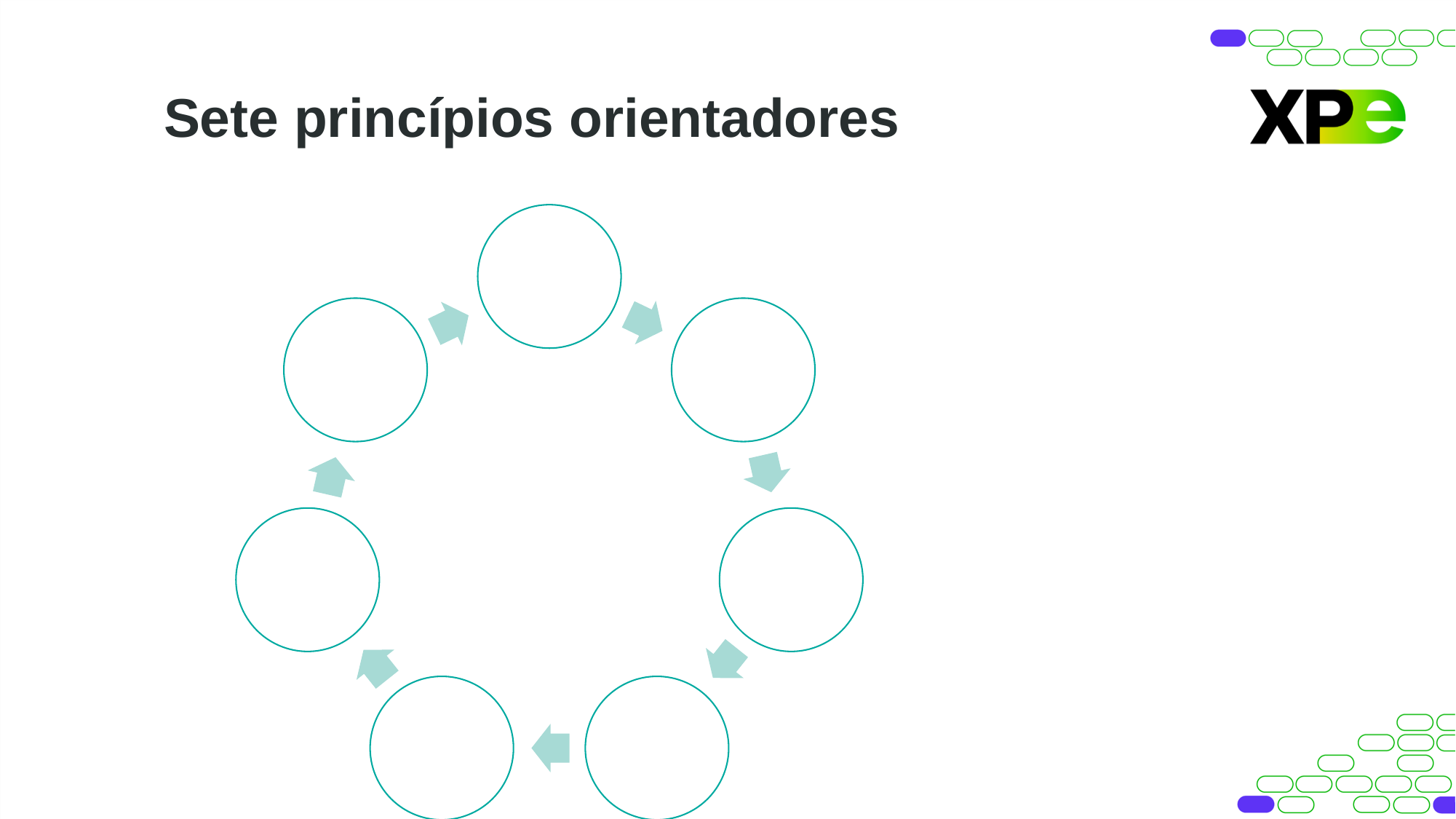

Sete princípios orientadores

Foco no valor (1)

Otimizar e automatizar (7)
Comece de onde você está (2)

Mantenha simples e prático (6)
Progresso interativo e com feedback (3)

Pense e trabalhe holisticamente (5)
Colaboração e Visibilidade (4)